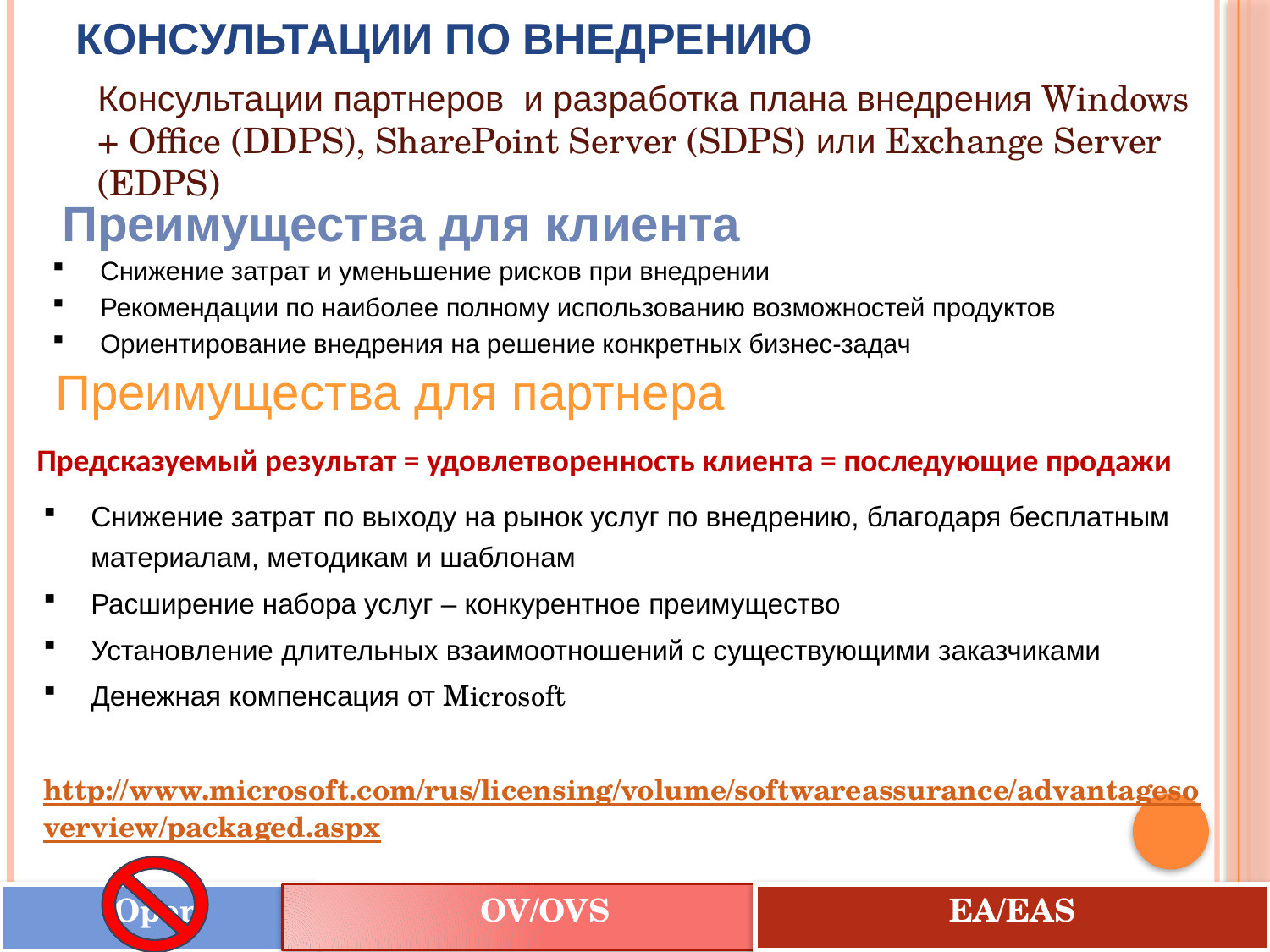

# Консультации по внедрению
Консультации партнеров  и разработка плана внедрения Windows + Office (DDPS), SharePoint Server (SDPS) или Exchange Server (EDPS)

Преимущества для клиента
Снижение затрат и уменьшение рисков при внедрении
Рекомендации по наиболее полному использованию возможностей продуктов
Ориентирование внедрения на решение конкретных бизнес-задач

Преимущества для партнера
Предсказуемый результат = удовлетворенность клиента = последующие продажи
Снижение затрат по выходу на рынок услуг по внедрению, благодаря бесплатным материалам, методикам и шаблонам
Расширение набора услуг – конкурентное преимущество
Установление длительных взаимоотношений с существующими заказчиками
Денежная компенсация от Microsoft

http://www.microsoft.com/rus/licensing/volume/softwareassurance/advantagesoverview/packaged.aspx

Open
OV/OVS
EA/EAS